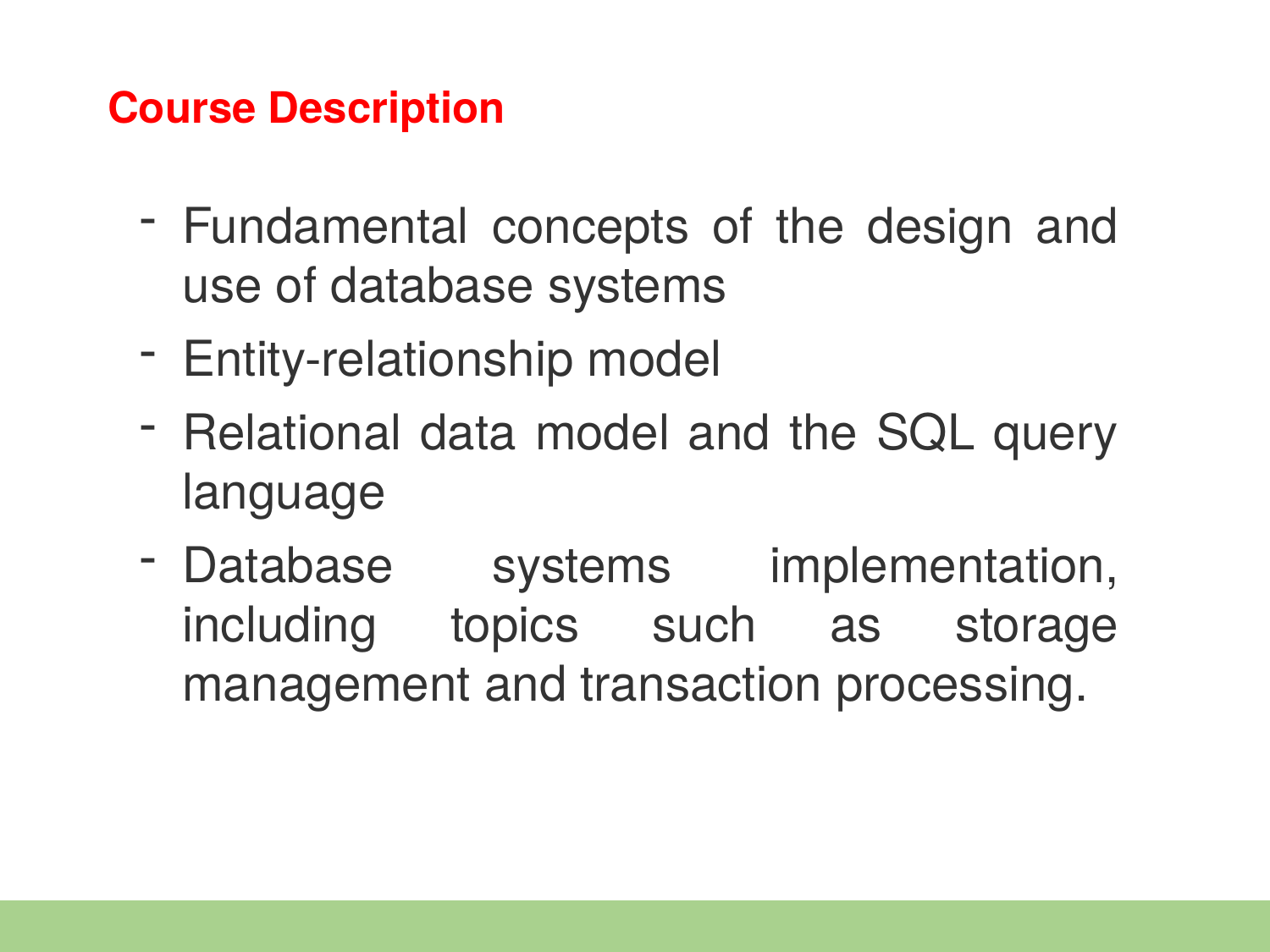

Course Description
Fundamental concepts of the design and use of database systems
Entity-relationship model
Relational data model and the SQL query language
Database systems implementation, including topics such as storage management and transaction processing.